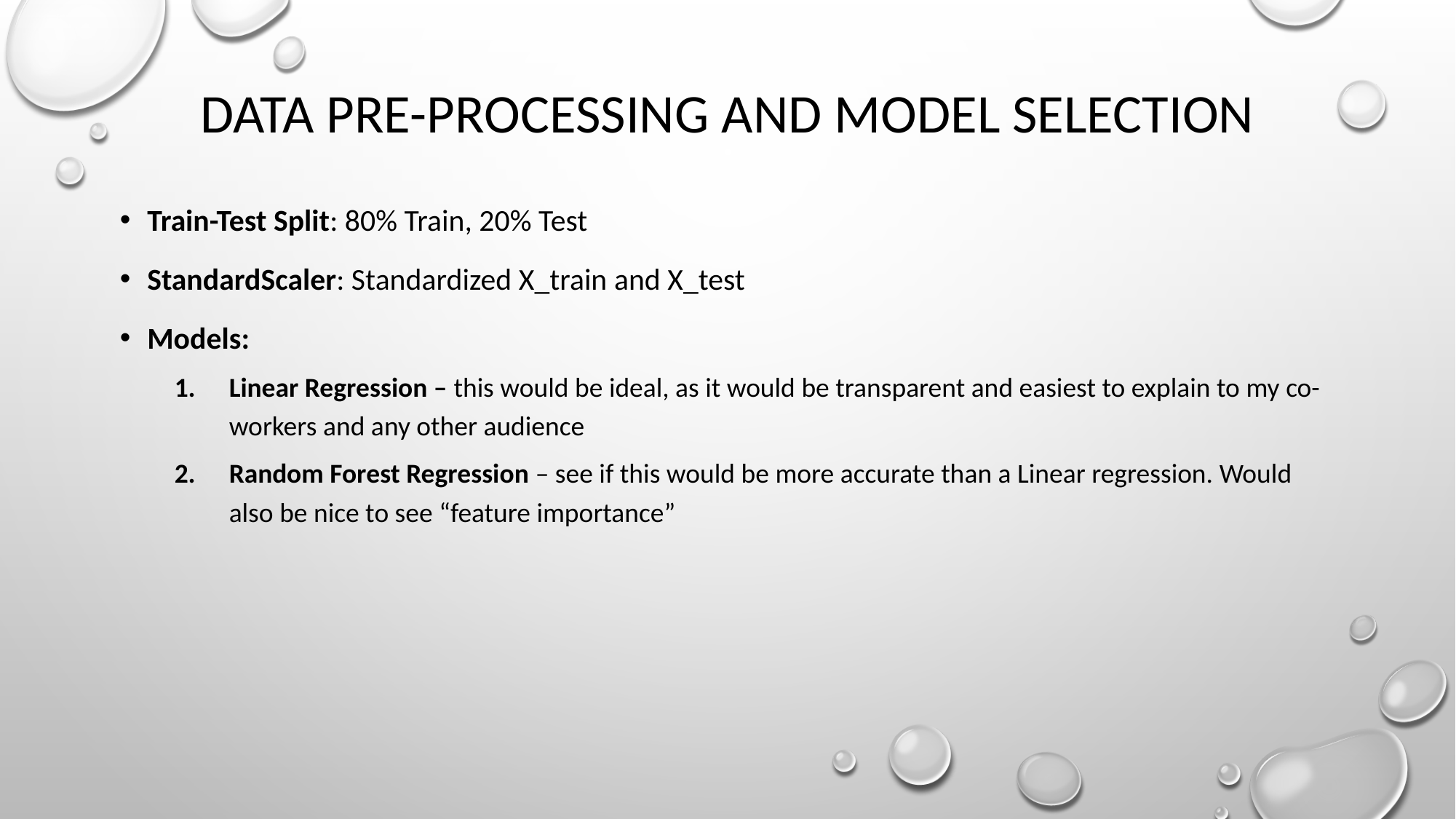

# Data pre-processing and Model selection
Train-Test Split: 80% Train, 20% Test
StandardScaler: Standardized X_train and X_test
Models:
Linear Regression – this would be ideal, as it would be transparent and easiest to explain to my co-workers and any other audience
Random Forest Regression – see if this would be more accurate than a Linear regression. Would also be nice to see “feature importance”